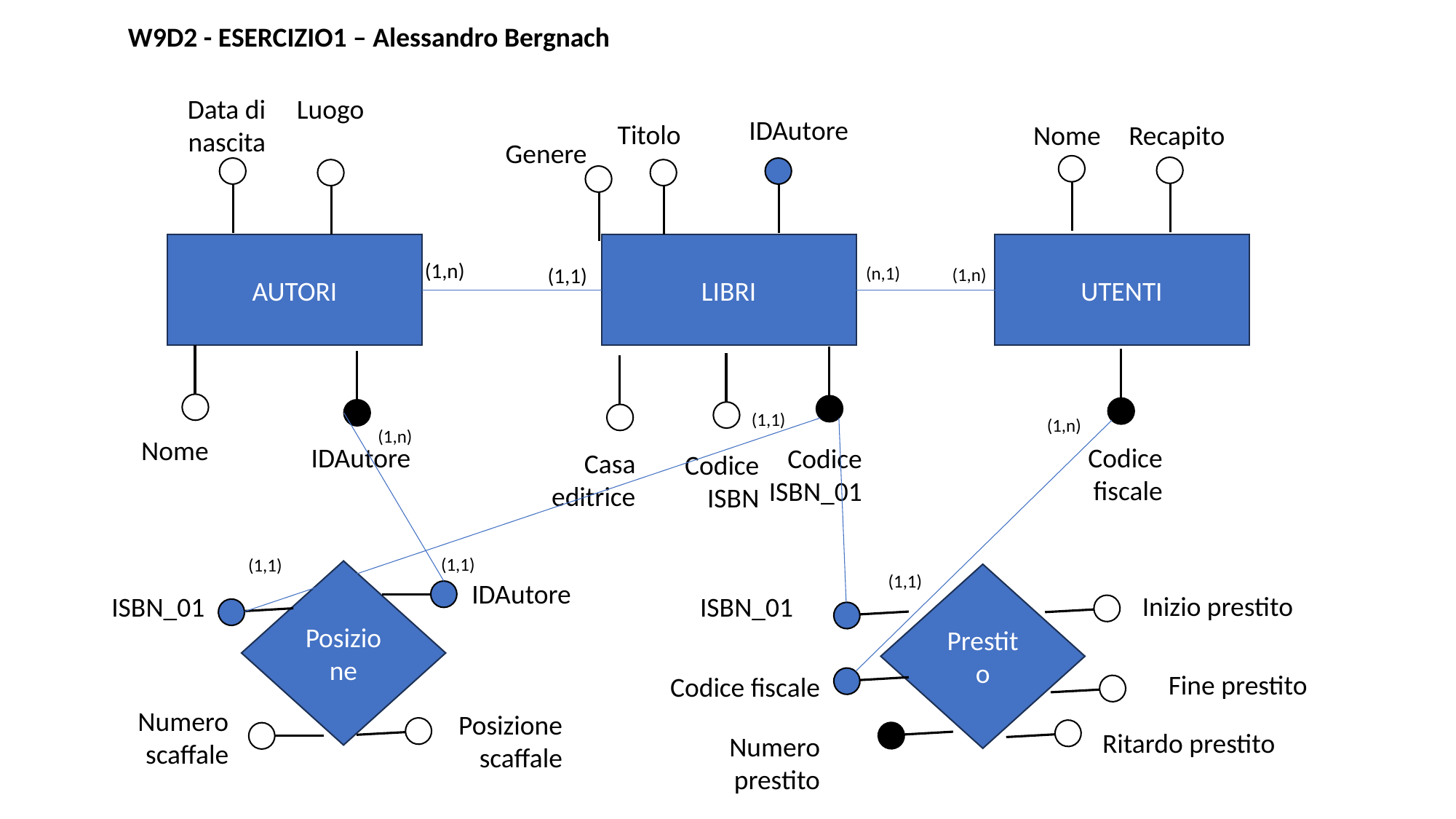

W9D2 - ESERCIZIO1 – Alessandro Bergnach
Data di nascita
Luogo
IDAutore
Titolo
Nome
Recapito
Genere

AUTORI
LIBRI
UTENTI
(1,n)
(n,1)
(1,1)
(1,n)

(1,1)
(1,n)
(1,n)
Nome
IDAutore
Codice fiscale
Codice ISBN_01
Casa editrice
Codice ISBN
(1,1)
(1,1)

Posizione
(1,1)
Prestito
IDAutore

Inizio prestito
ISBN_01
ISBN_01

Fine prestito
Codice fiscale

Numero scaffale
Posizione scaffale
Ritardo prestito
Numero prestito